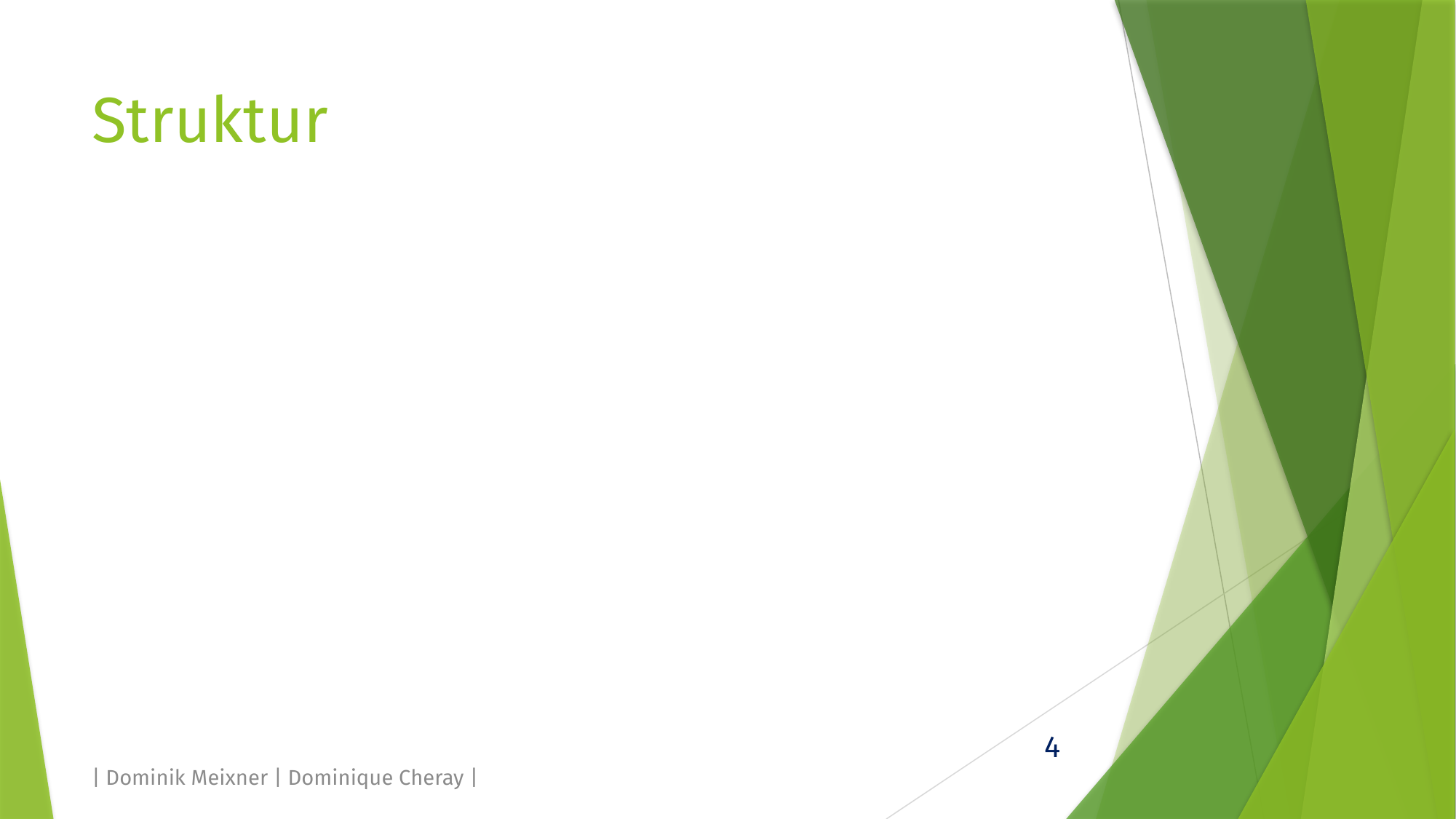

# Struktur

| Dominik Meixner | Dominique Cheray |